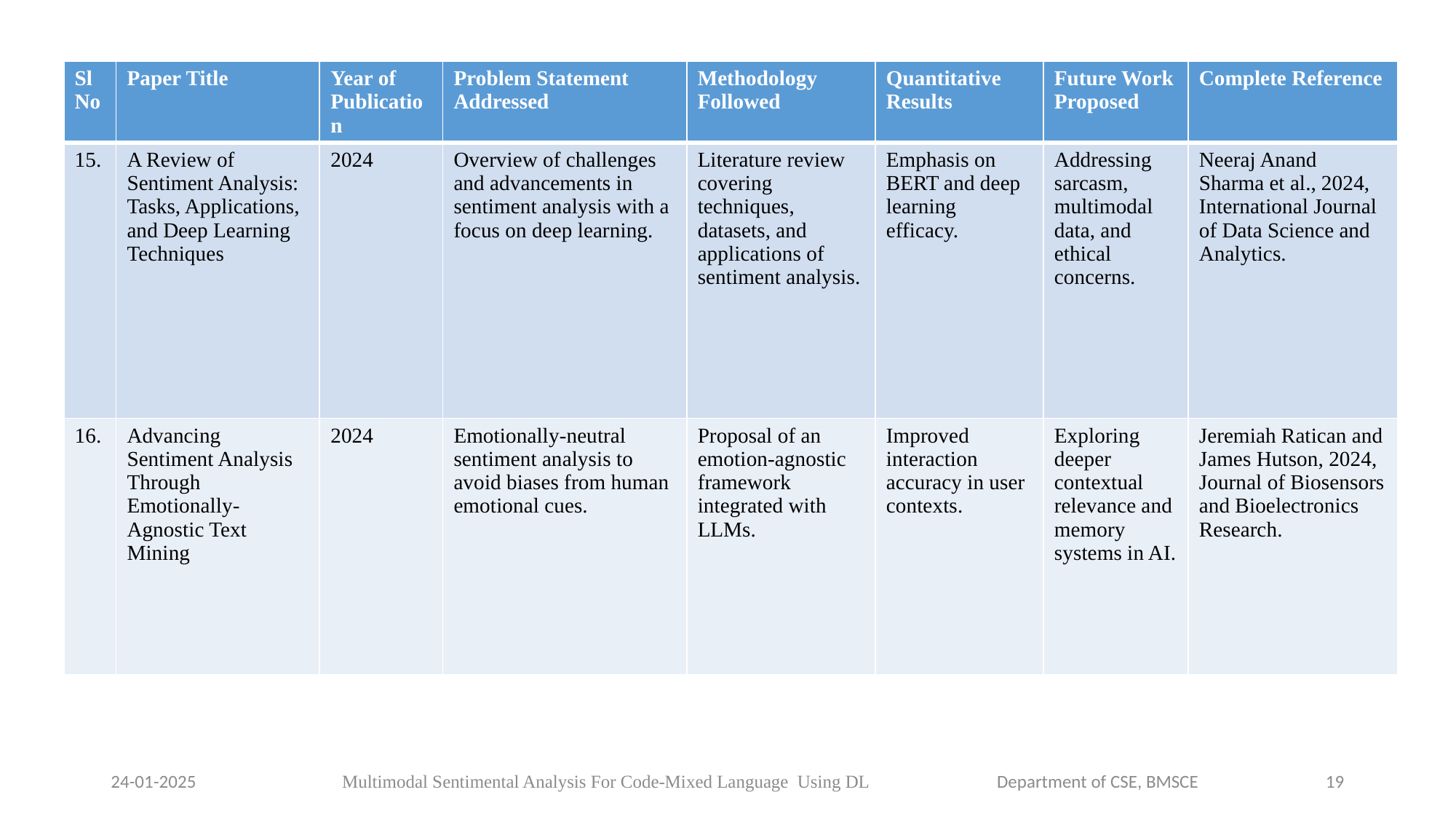

| Sl No | Paper Title | Year of Publication | Problem Statement Addressed | Methodology Followed | Quantitative Results | Future Work Proposed | Complete Reference |
| --- | --- | --- | --- | --- | --- | --- | --- |
| 15. | A Review of Sentiment Analysis: Tasks, Applications, and Deep Learning Techniques​ | 2024 | Overview of challenges and advancements in sentiment analysis with a focus on deep learning. | Literature review covering techniques, datasets, and applications of sentiment analysis. | Emphasis on BERT and deep learning efficacy. | Addressing sarcasm, multimodal data, and ethical concerns. | Neeraj Anand Sharma et al., 2024, International Journal of Data Science and Analytics. |
| 16. | Advancing Sentiment Analysis Through Emotionally-Agnostic Text Mining​ | 2024 | Emotionally-neutral sentiment analysis to avoid biases from human emotional cues. | Proposal of an emotion-agnostic framework integrated with LLMs. | Improved interaction accuracy in user contexts. | Exploring deeper contextual relevance and memory systems in AI. | Jeremiah Ratican and James Hutson, 2024, Journal of Biosensors and Bioelectronics Research. |
24-01-2025
Multimodal Sentimental Analysis For Code-Mixed Language  Using DL		Department of CSE, BMSCE
19